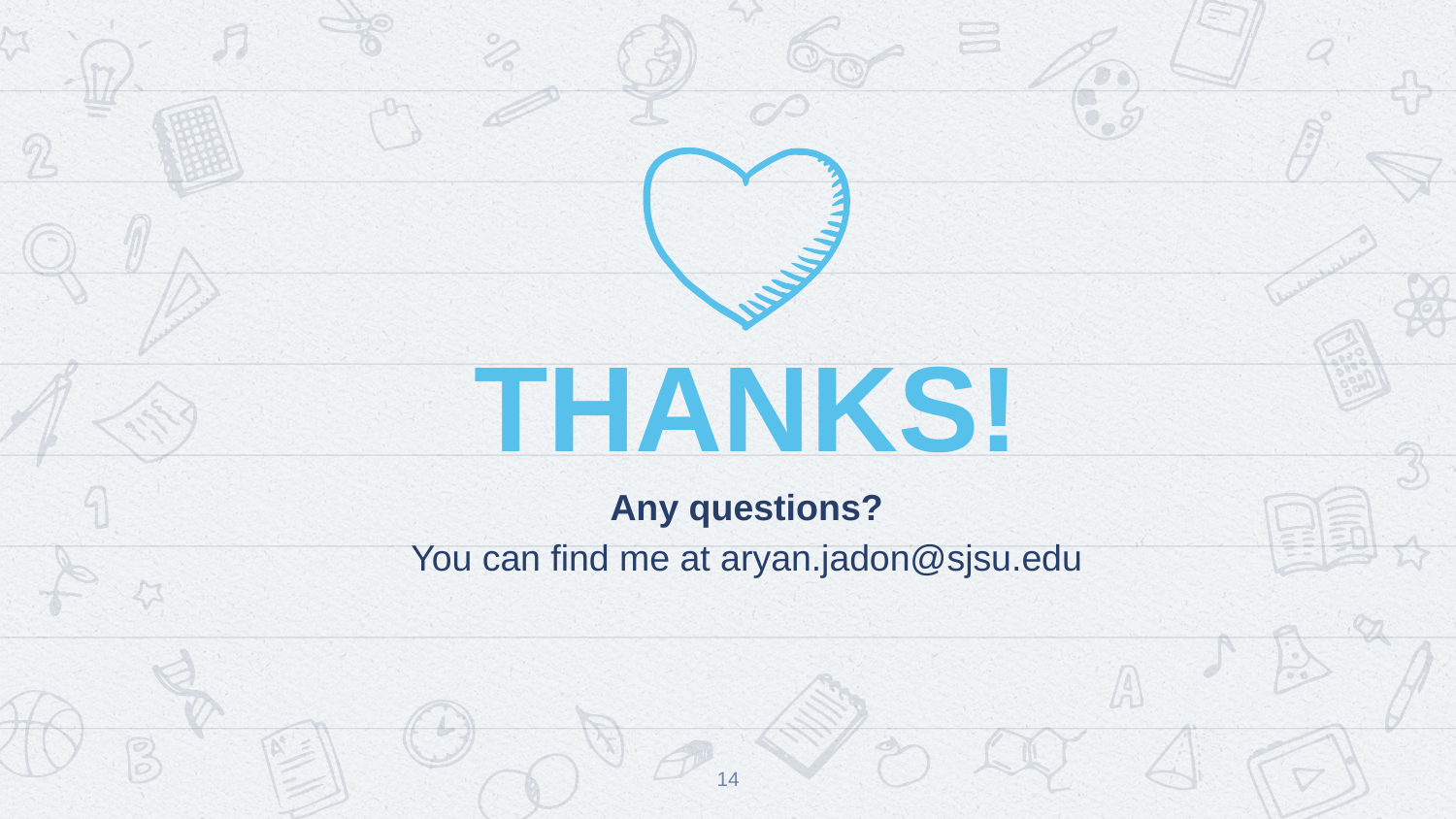

THANKS!
Any questions?
You can find me at aryan.jadon@sjsu.edu
14